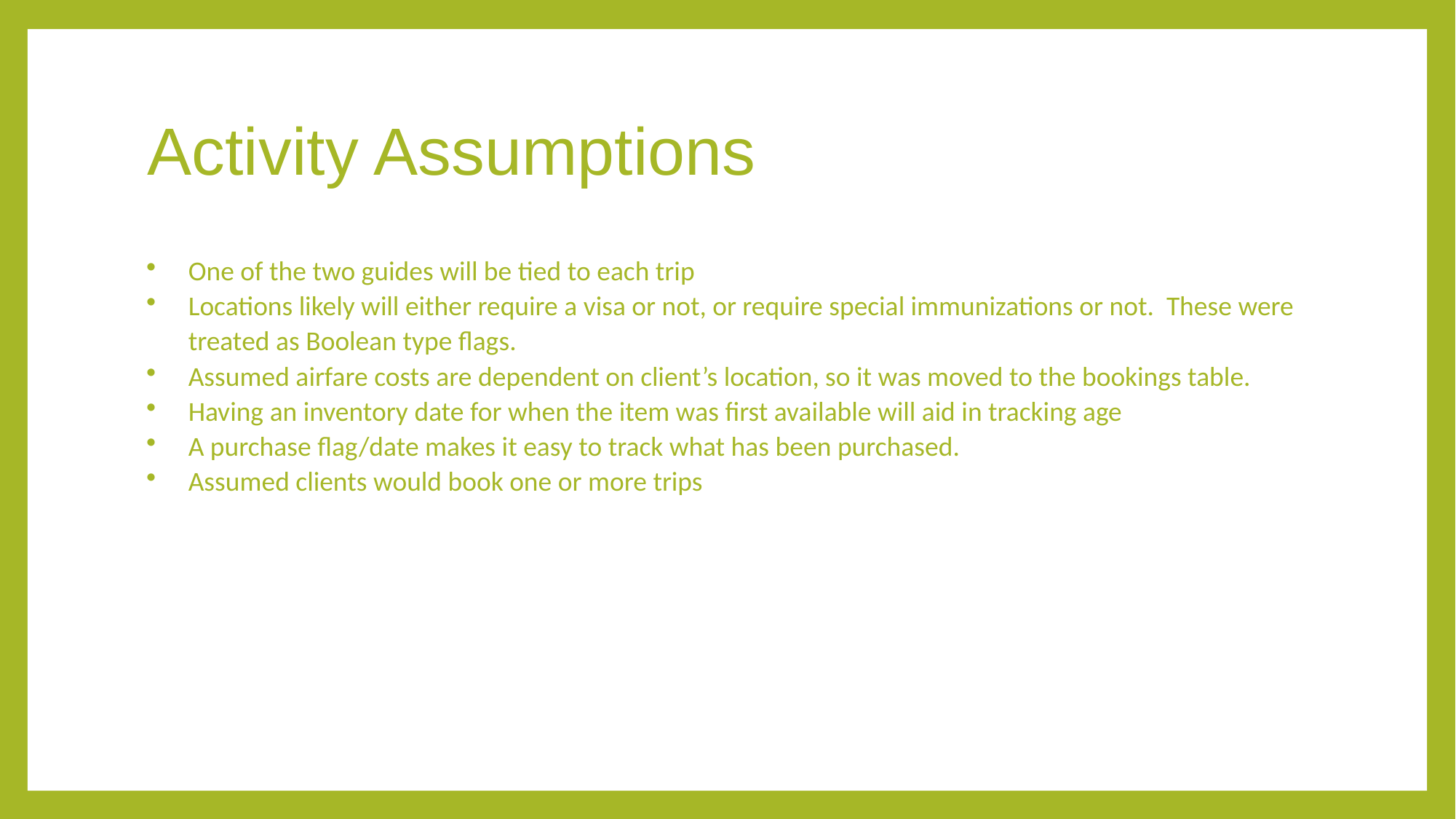

# Activity Assumptions
One of the two guides will be tied to each trip
Locations likely will either require a visa or not, or require special immunizations or not.  These were treated as Boolean type flags.
Assumed airfare costs are dependent on client’s location, so it was moved to the bookings table.
Having an inventory date for when the item was first available will aid in tracking age
A purchase flag/date makes it easy to track what has been purchased.
Assumed clients would book one or more trips